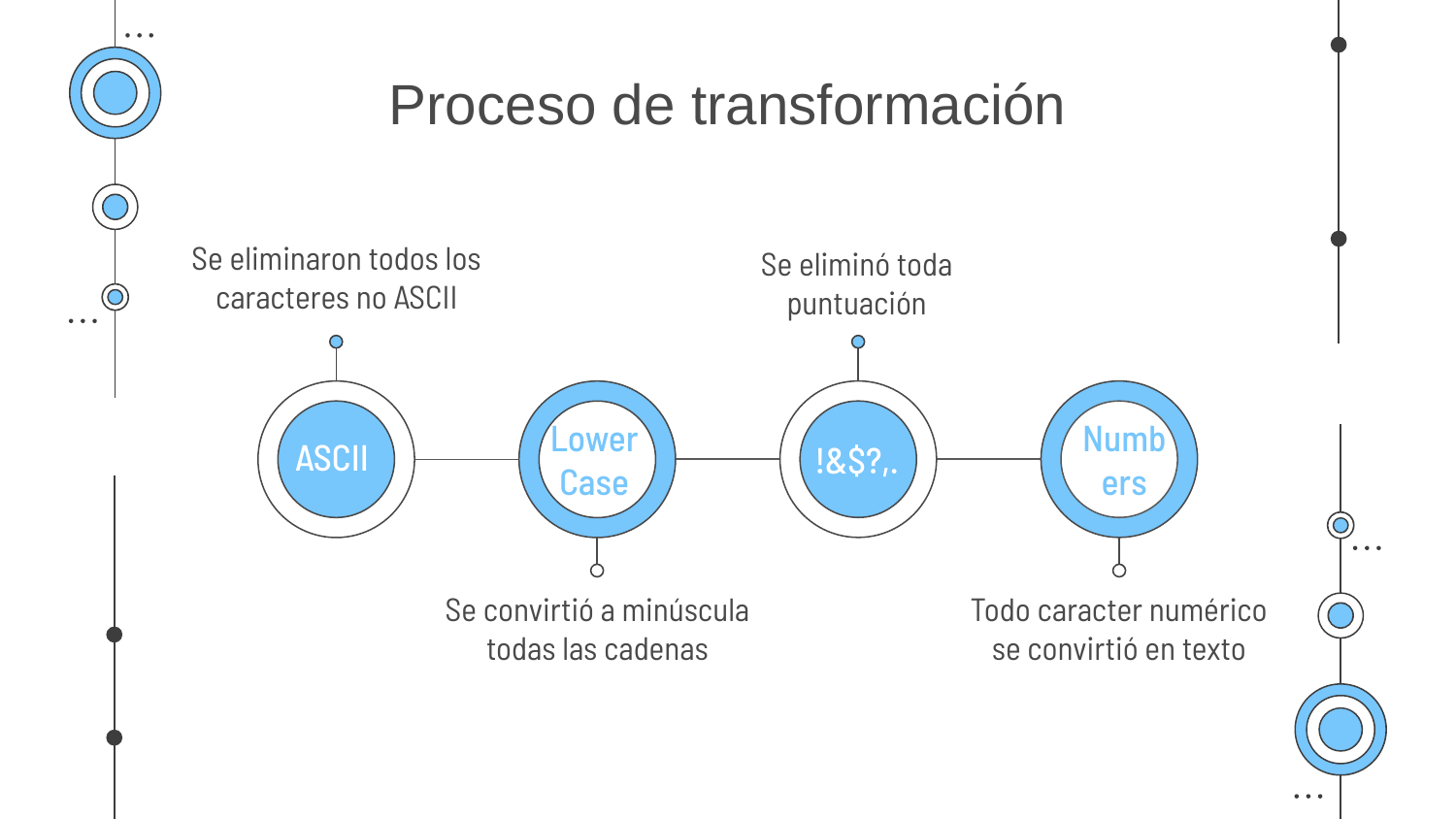

# Proceso de transformación
Se eliminaron todos los caracteres no ASCII
Se eliminó toda puntuación

ASCII
LowerCase
!&$?,.
Numbers
Se convirtió a minúscula todas las cadenas
Todo caracter numérico se convirtió en texto